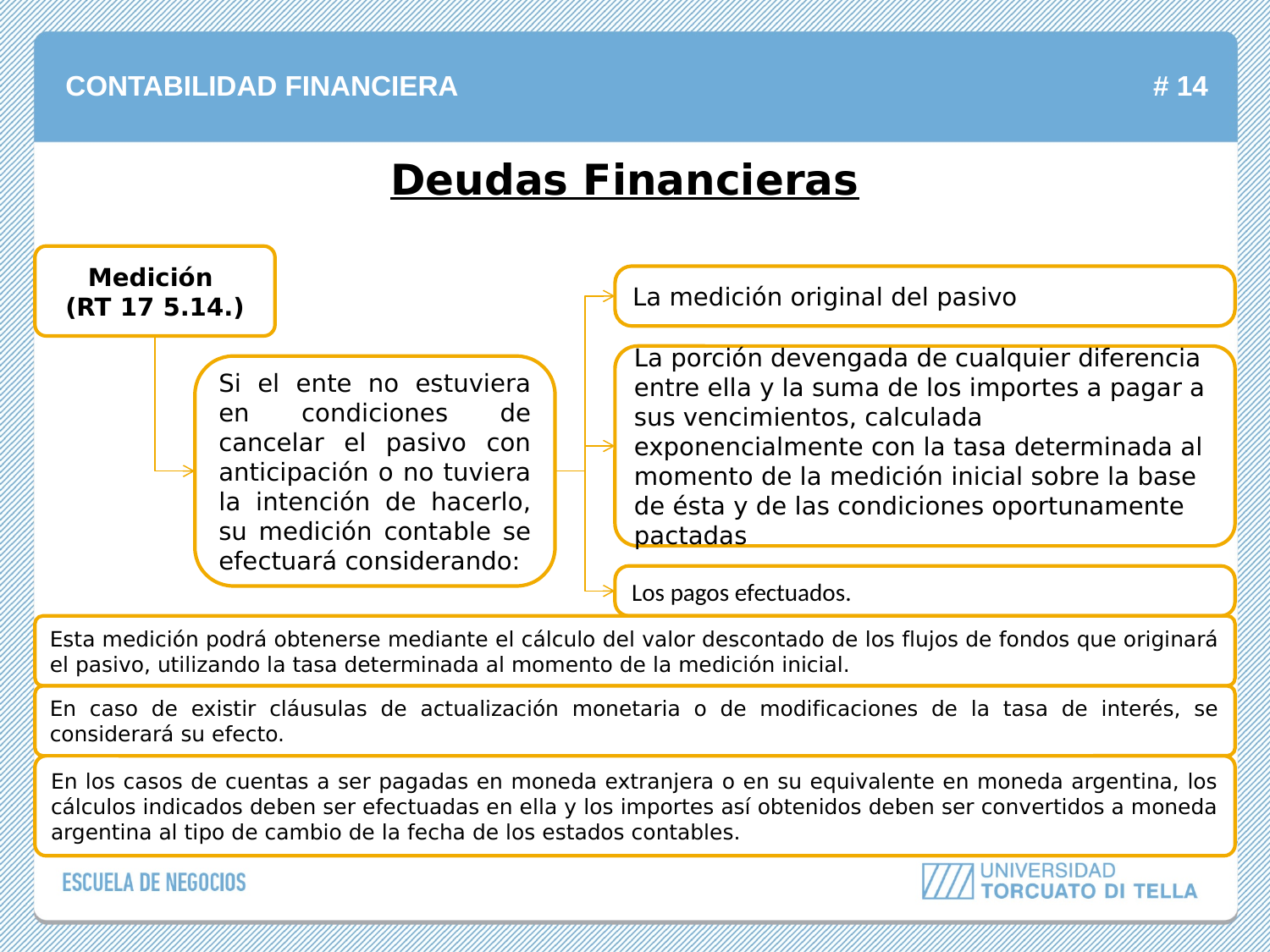

Deudas Financieras
Medición
(RT 17 5.14.)
La medición original del pasivo
La porción devengada de cualquier diferencia entre ella y la suma de los importes a pagar a sus vencimientos, calculada exponencialmente con la tasa determinada al momento de la medición inicial sobre la base de ésta y de las condiciones oportunamente pactadas
Si el ente no estuviera en condiciones de cancelar el pasivo con anticipación o no tuviera la intención de hacerlo, su medición contable se efectuará considerando:
Los pagos efectuados.
Esta medición podrá obtenerse mediante el cálculo del valor descontado de los flujos de fondos que originará el pasivo, utilizando la tasa determinada al momento de la medición inicial.
En caso de existir cláusulas de actualización monetaria o de modificaciones de la tasa de interés, se considerará su efecto.
En los casos de cuentas a ser pagadas en moneda extranjera o en su equivalente en moneda argentina, los cálculos indicados deben ser efectuadas en ella y los importes así obtenidos deben ser convertidos a moneda argentina al tipo de cambio de la fecha de los estados contables.